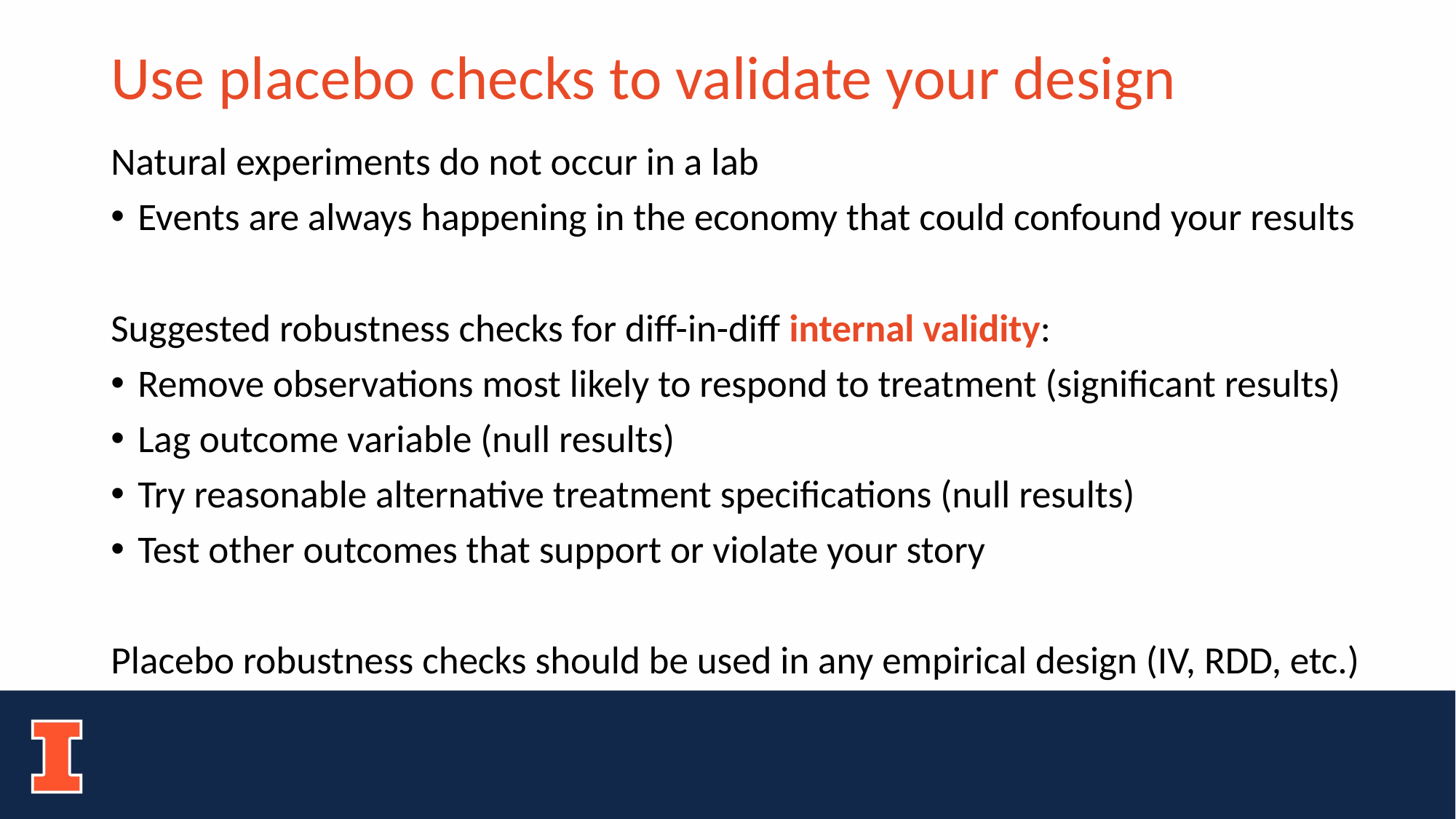

# Use placebo checks to validate your design
Natural experiments do not occur in a lab
Events are always happening in the economy that could confound your results

Suggested robustness checks for diff-in-diff internal validity:
Remove observations most likely to respond to treatment (significant results)
Lag outcome variable (null results)
Try reasonable alternative treatment specifications (null results)
Test other outcomes that support or violate your story

Placebo robustness checks should be used in any empirical design (IV, RDD, etc.)